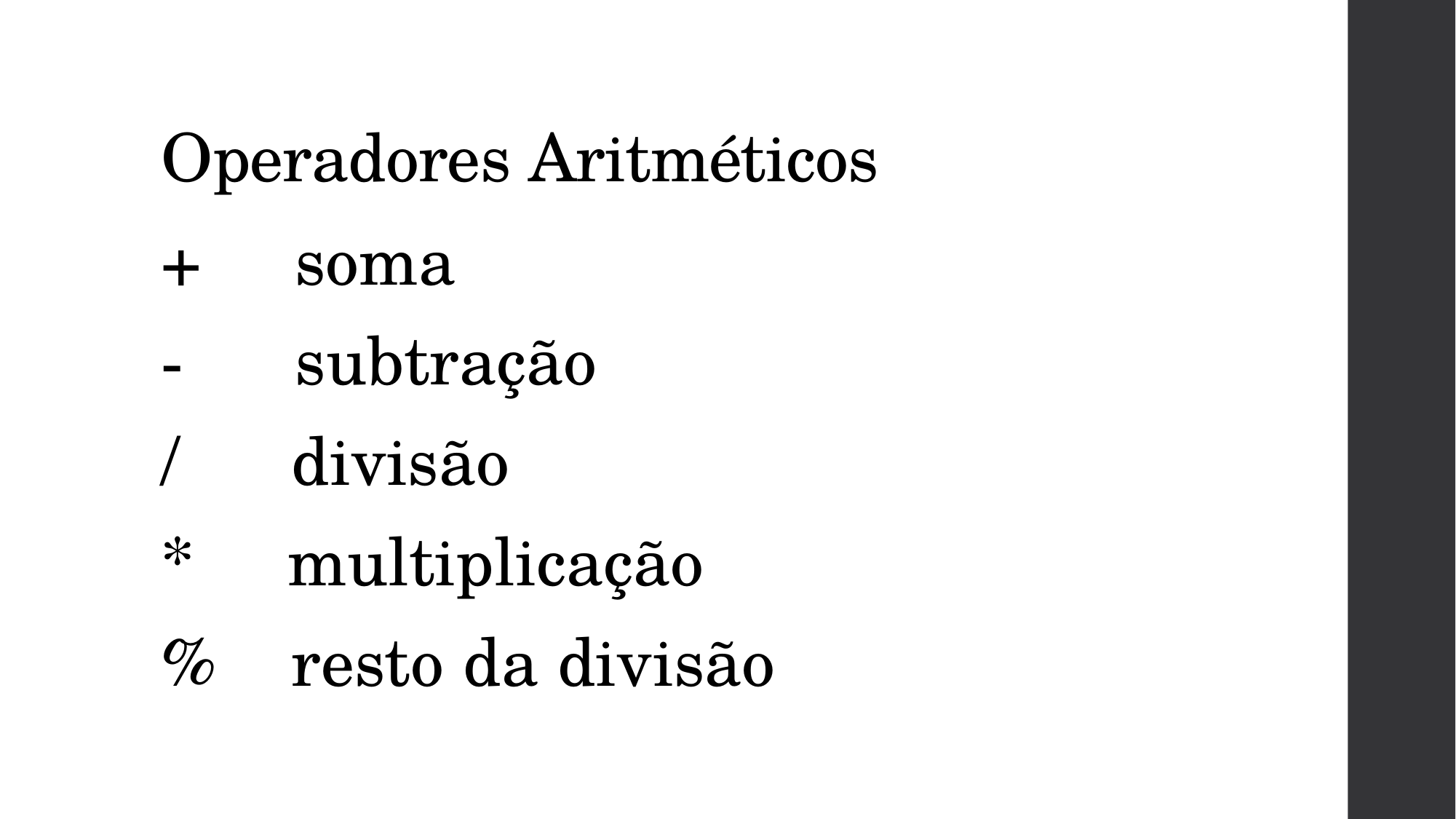

Operadores Aritméticos
+     soma
-      subtração
/      divisão
*     multiplicação
%    resto da divisão